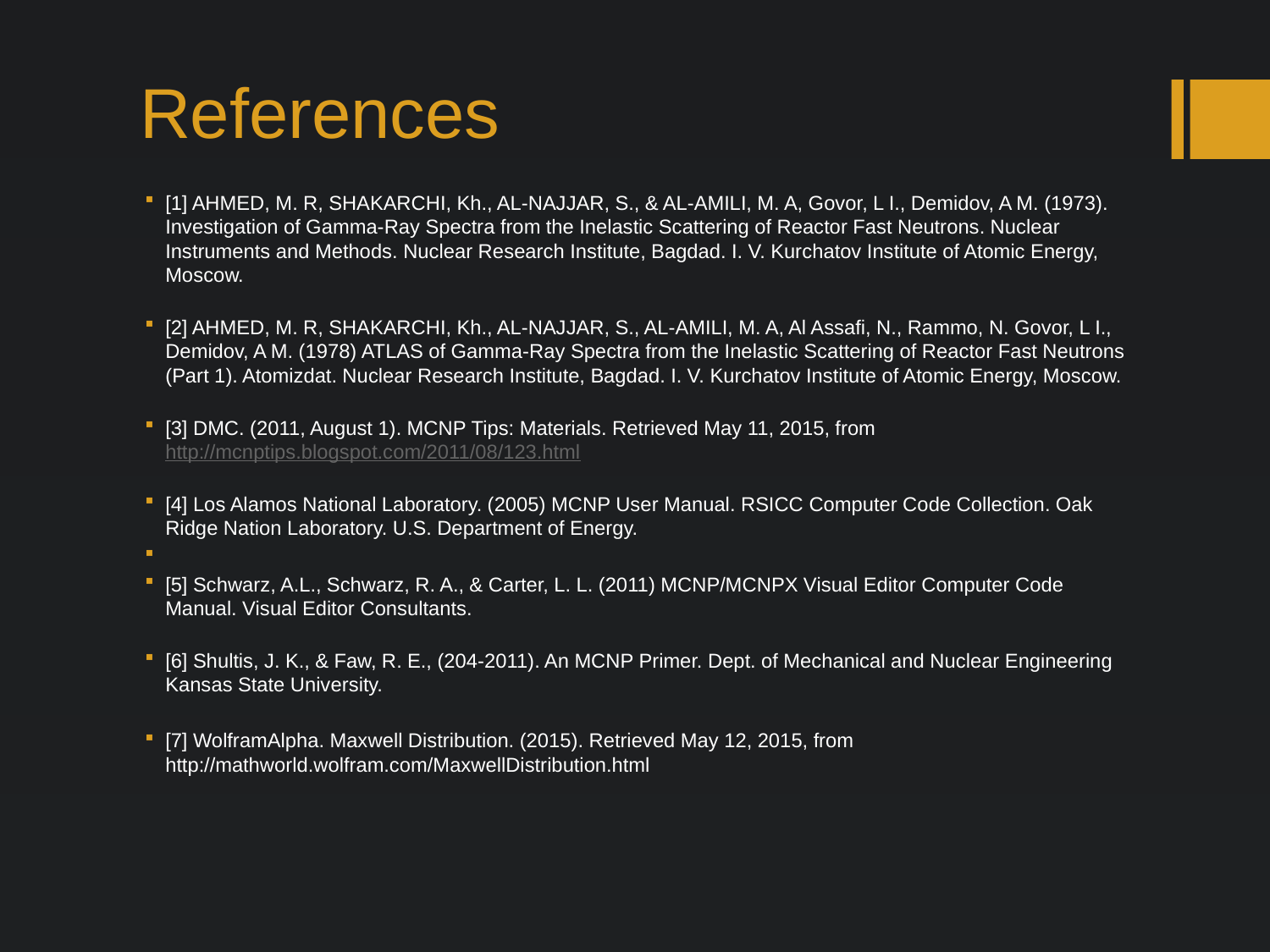

# References
[1] AHMED, M. R, SHAKARCHI, Kh., AL-NAJJAR, S., & AL-AMILI, M. A, Govor, L I., Demidov, A M. (1973). Investigation of Gamma-Ray Spectra from the Inelastic Scattering of Reactor Fast Neutrons. Nuclear Instruments and Methods. Nuclear Research Institute, Bagdad. I. V. Kurchatov Institute of Atomic Energy, Moscow.
[2] AHMED, M. R, SHAKARCHI, Kh., AL-NAJJAR, S., AL-AMILI, M. A, Al Assafi, N., Rammo, N. Govor, L I., Demidov, A M. (1978) ATLAS of Gamma-Ray Spectra from the Inelastic Scattering of Reactor Fast Neutrons (Part 1). Atomizdat. Nuclear Research Institute, Bagdad. I. V. Kurchatov Institute of Atomic Energy, Moscow.
[3] DMC. (2011, August 1). MCNP Tips: Materials. Retrieved May 11, 2015, from http://mcnptips.blogspot.com/2011/08/123.html
[4] Los Alamos National Laboratory. (2005) MCNP User Manual. RSICC Computer Code Collection. Oak Ridge Nation Laboratory. U.S. Department of Energy.

[5] Schwarz, A.L., Schwarz, R. A., & Carter, L. L. (2011) MCNP/MCNPX Visual Editor Computer Code Manual. Visual Editor Consultants.
[6] Shultis, J. K., & Faw, R. E., (204-2011). An MCNP Primer. Dept. of Mechanical and Nuclear Engineering Kansas State University.

[7] WolframAlpha. Maxwell Distribution. (2015). Retrieved May 12, 2015, from http://mathworld.wolfram.com/MaxwellDistribution.html